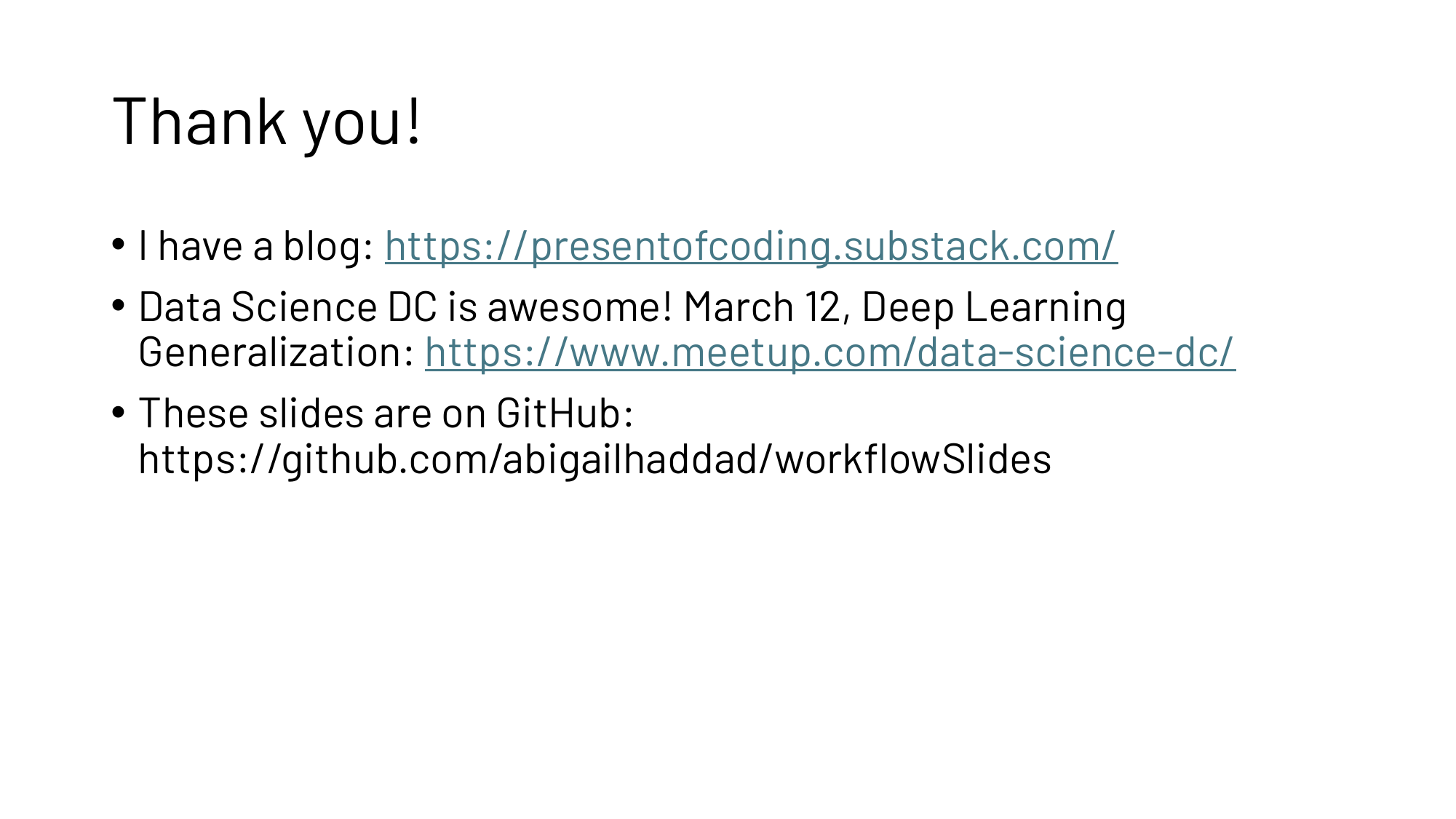

# Thank you!
I have a blog: https://presentofcoding.substack.com/
Data Science DC is awesome! March 12, Deep Learning Generalization: https://www.meetup.com/data-science-dc/
These slides are on GitHub: https://github.com/abigailhaddad/workflowSlides